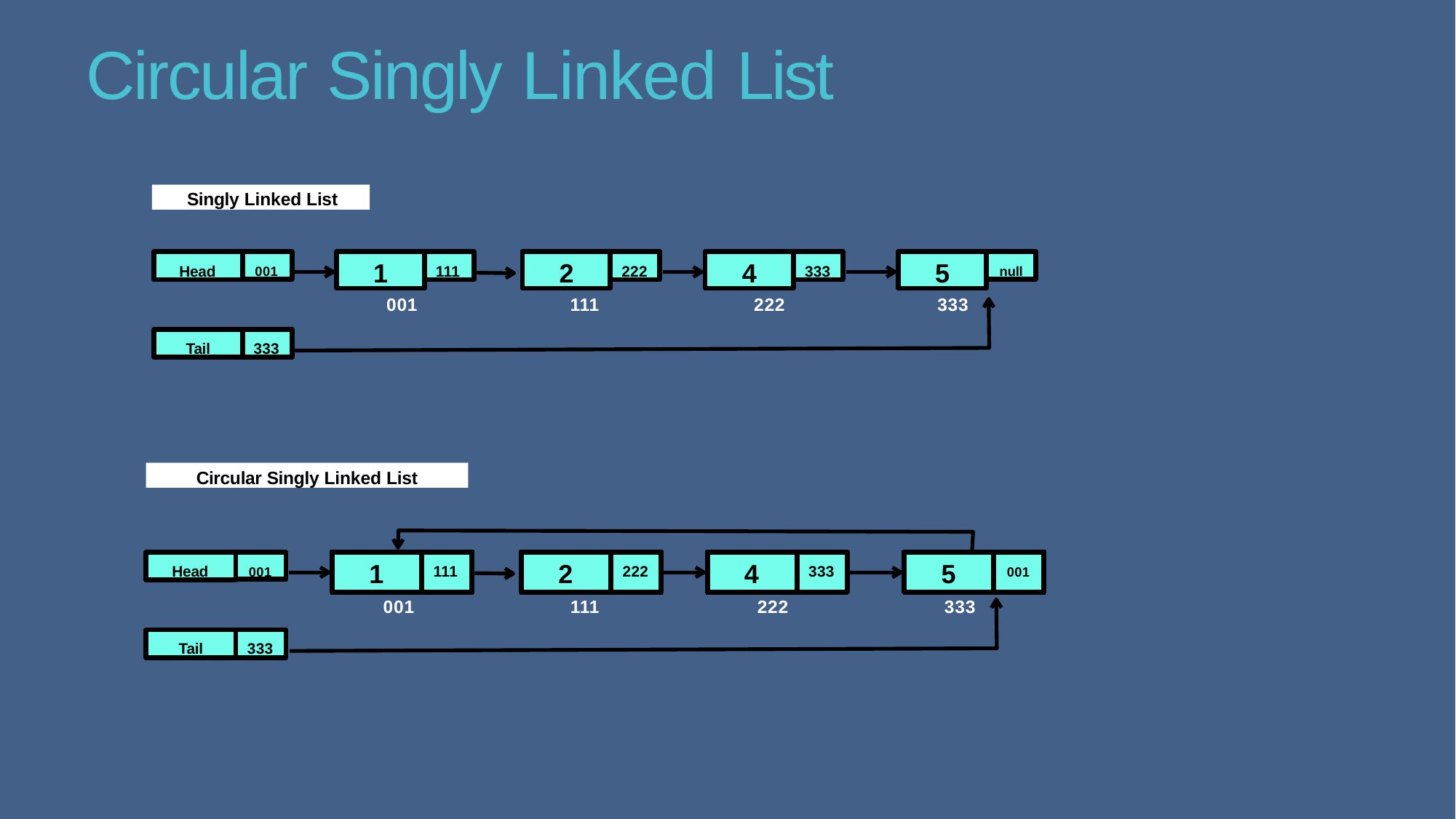

# Circular Singly Linked List
Singly Linked List
Head
001
1
111
2
222
4
333
5
null

001
111
222
333

Tail
333
Circular Singly Linked List

Head
001

1
2
4
5
111
222
333
001
001
111
222
333

Tail
333